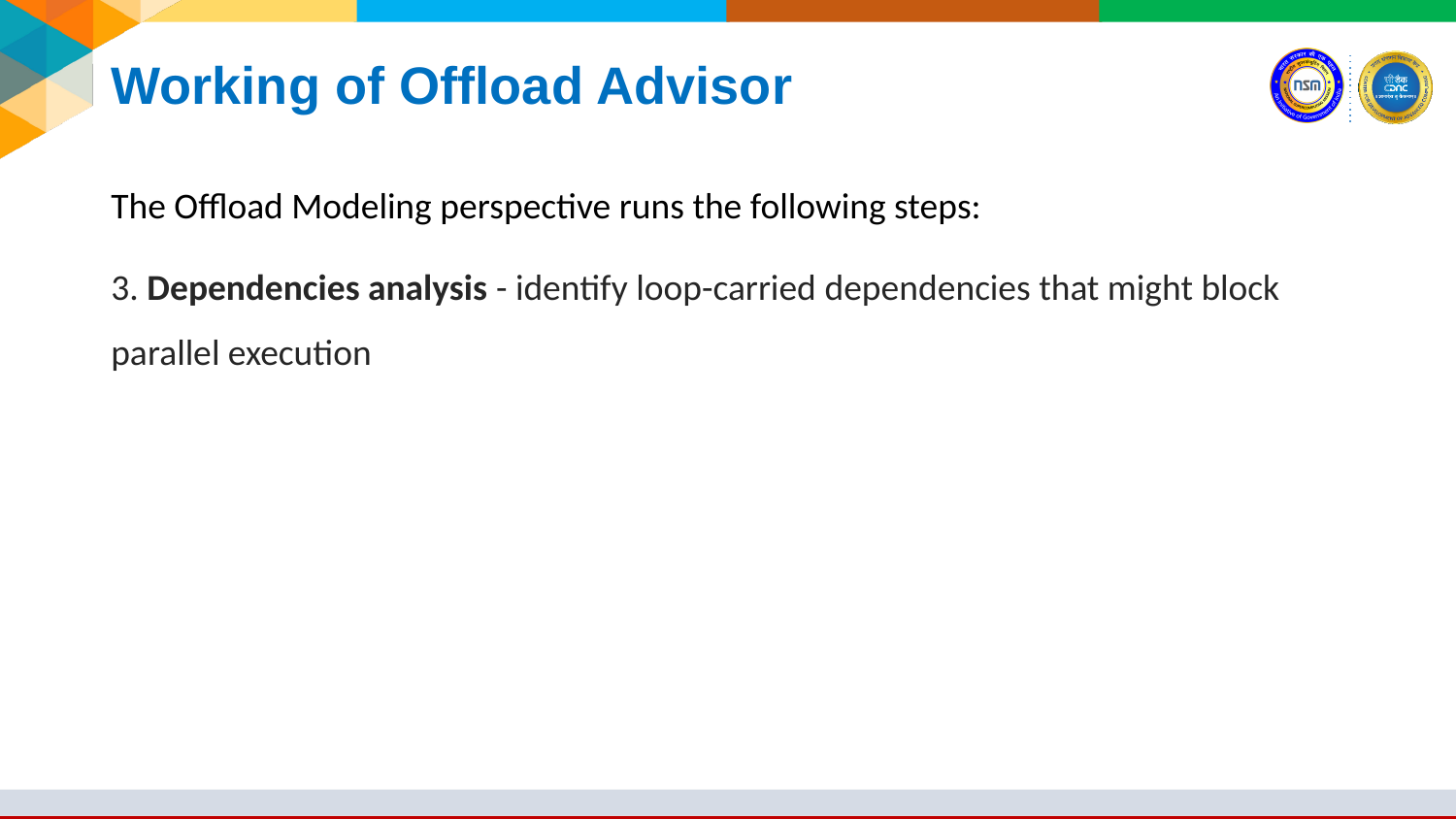

# Working of Offload Advisor
The Offload Modeling perspective runs the following steps:
3. Dependencies analysis - identify loop-carried dependencies that might block parallel execution